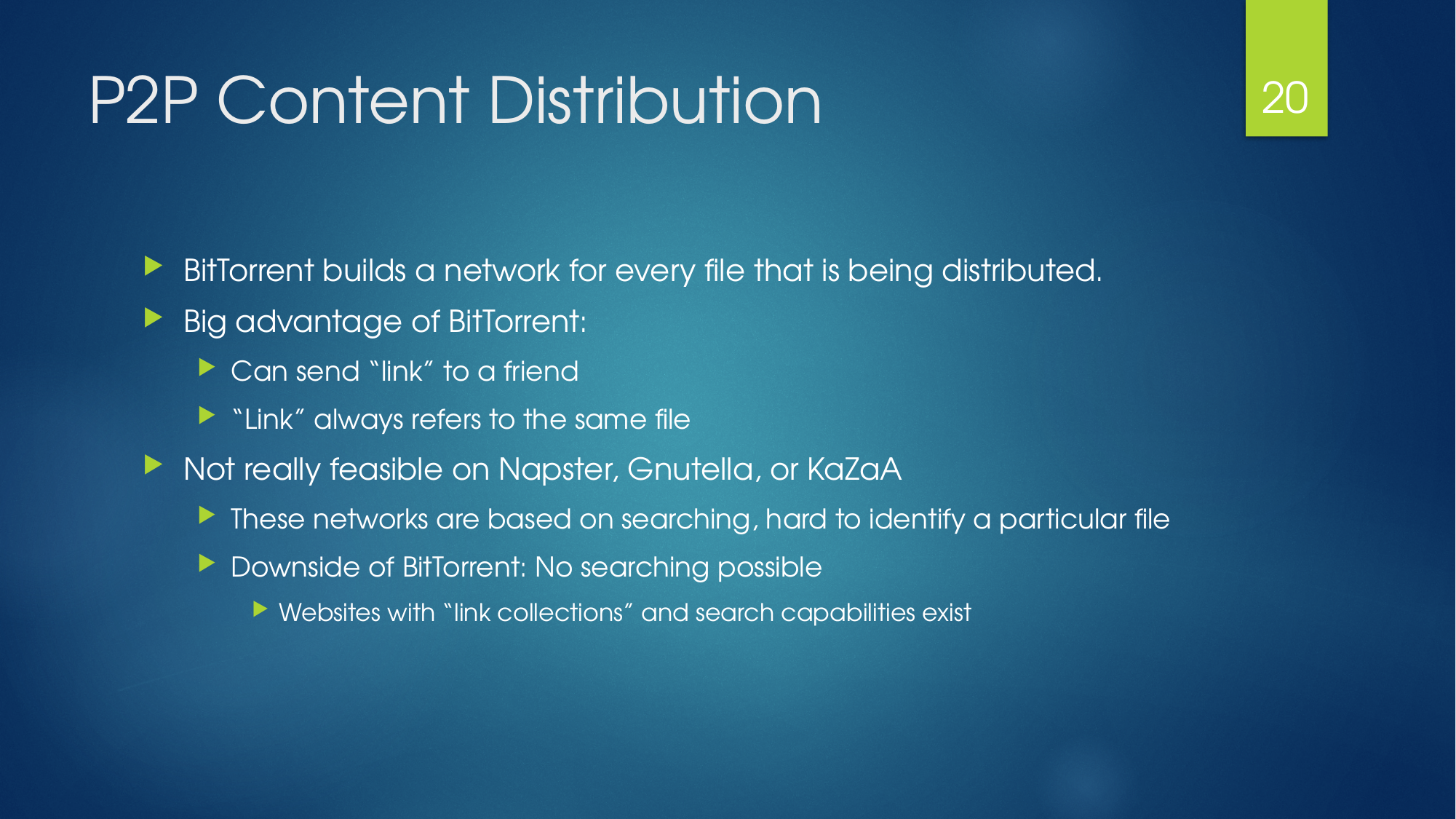

20
# P2P Content Distribution
BitTorrent builds a network for every file that is being distributed.
Big advantage of BitTorrent:
Can send “link” to a friend
“Link” always refers to the same file
Not really feasible on Napster, Gnutella, or KaZaA
These networks are based on searching, hard to identify a particular file
Downside of BitTorrent: No searching possible
Websites with “link collections” and search capabilities exist